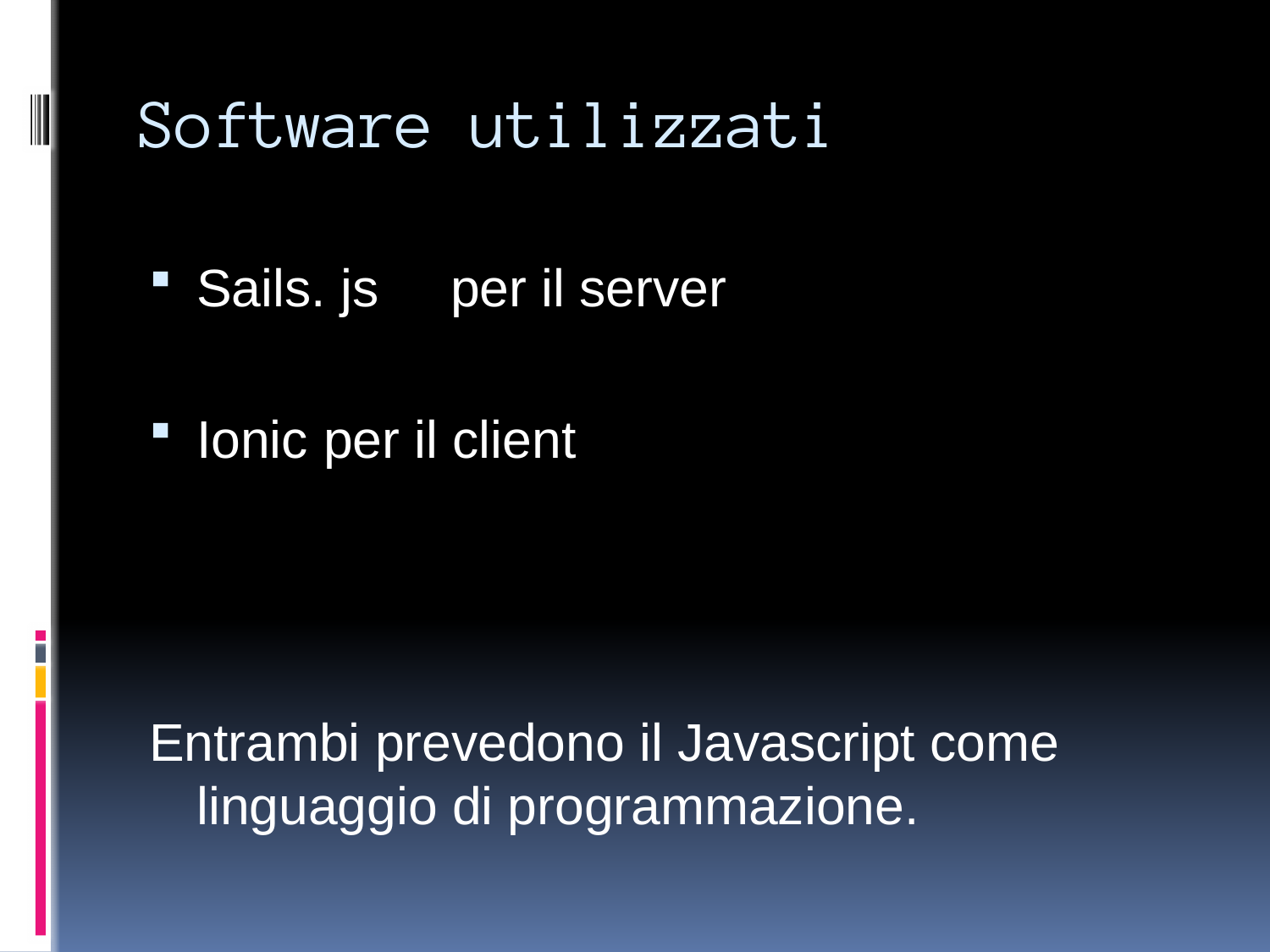

# Software utilizzati
Sails. js	per il server

Ionic	per il client

Entrambi prevedono il Javascript come linguaggio di programmazione.